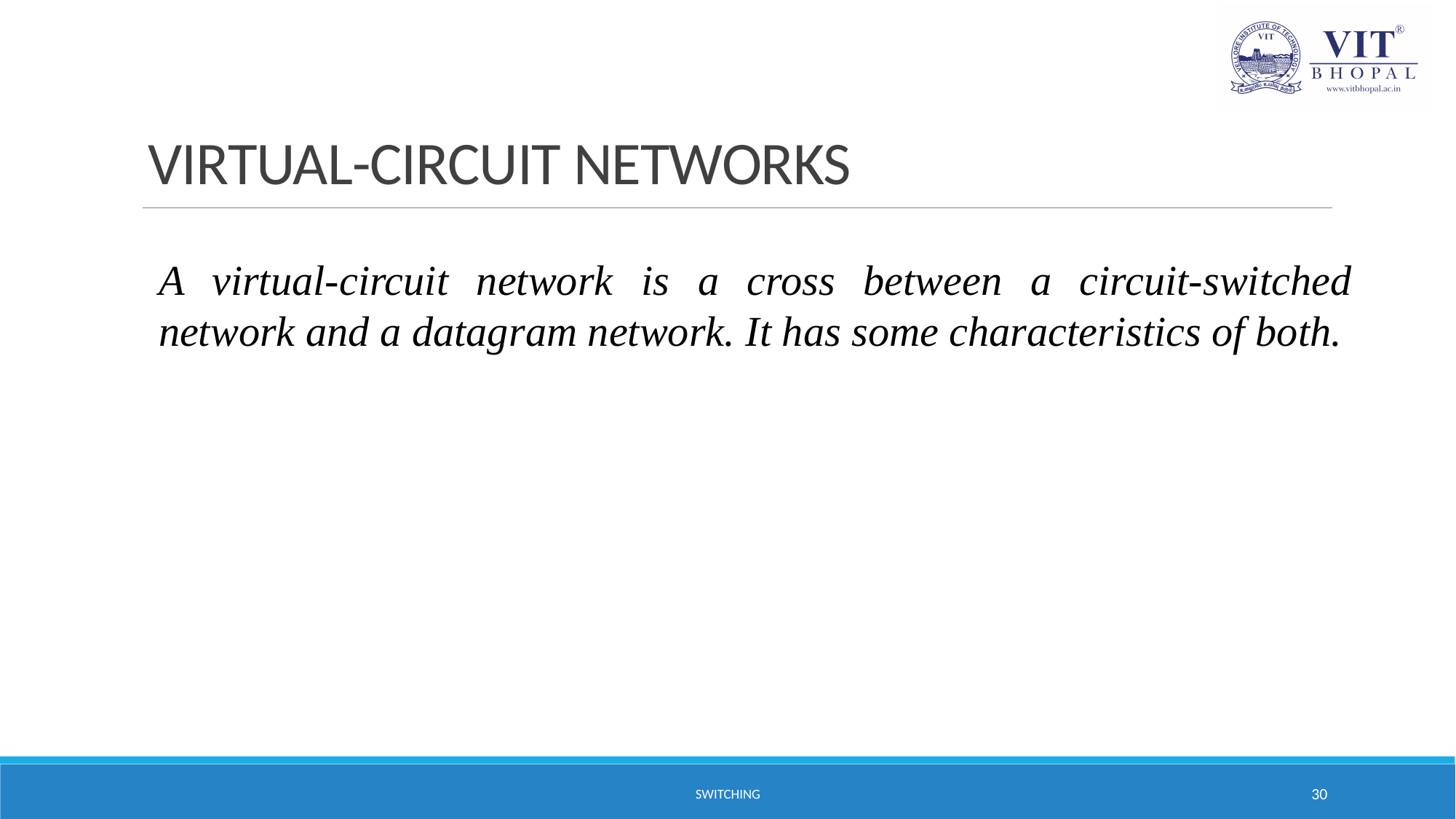

# VIRTUAL-CIRCUIT NETWORKS
A virtual-circuit network is a cross between a circuit-switched network and a datagram network. It has some characteristics of both.

SWITCHING
30